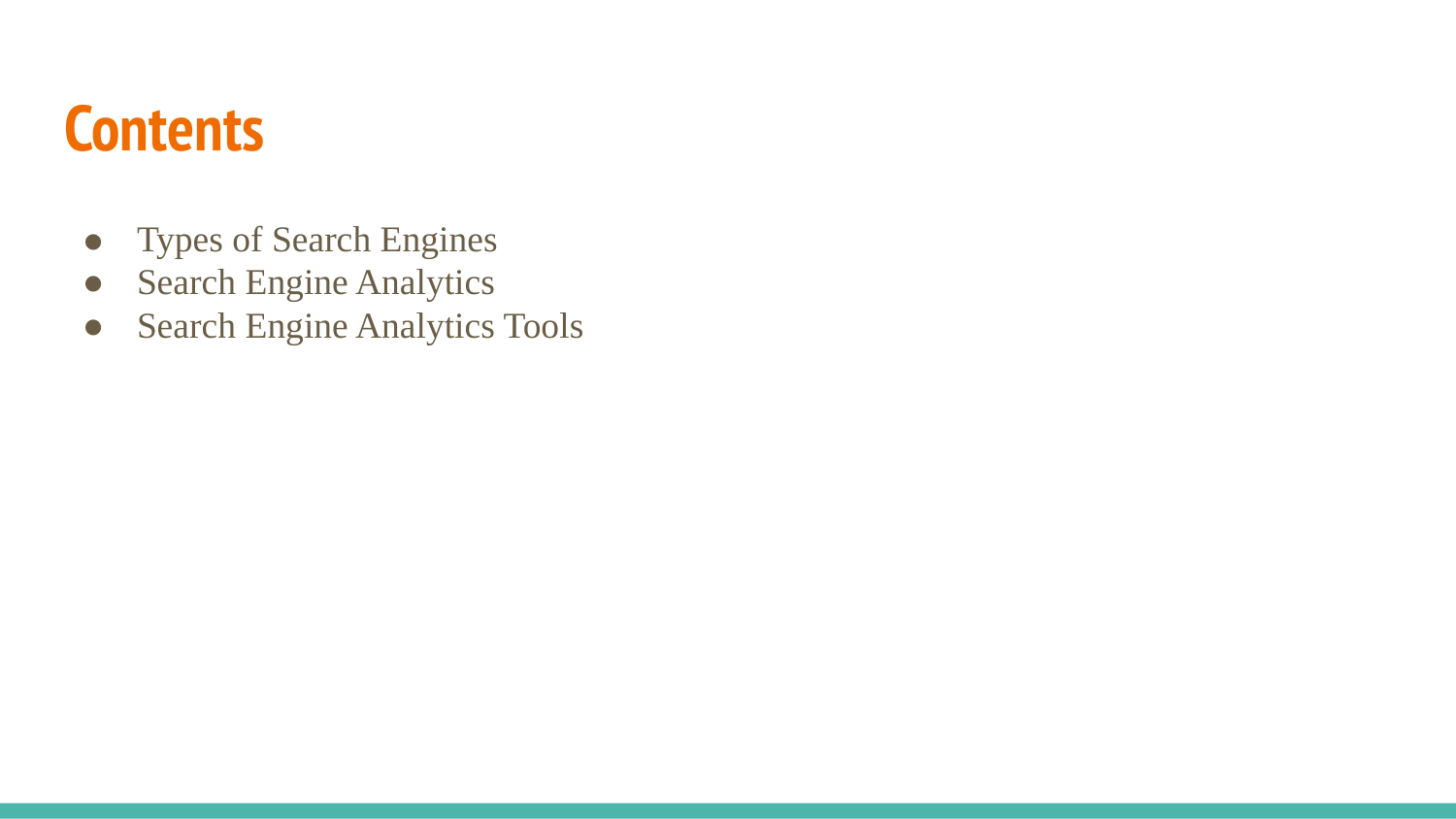

# Contents
Types of Search Engines
Search Engine Analytics
Search Engine Analytics Tools